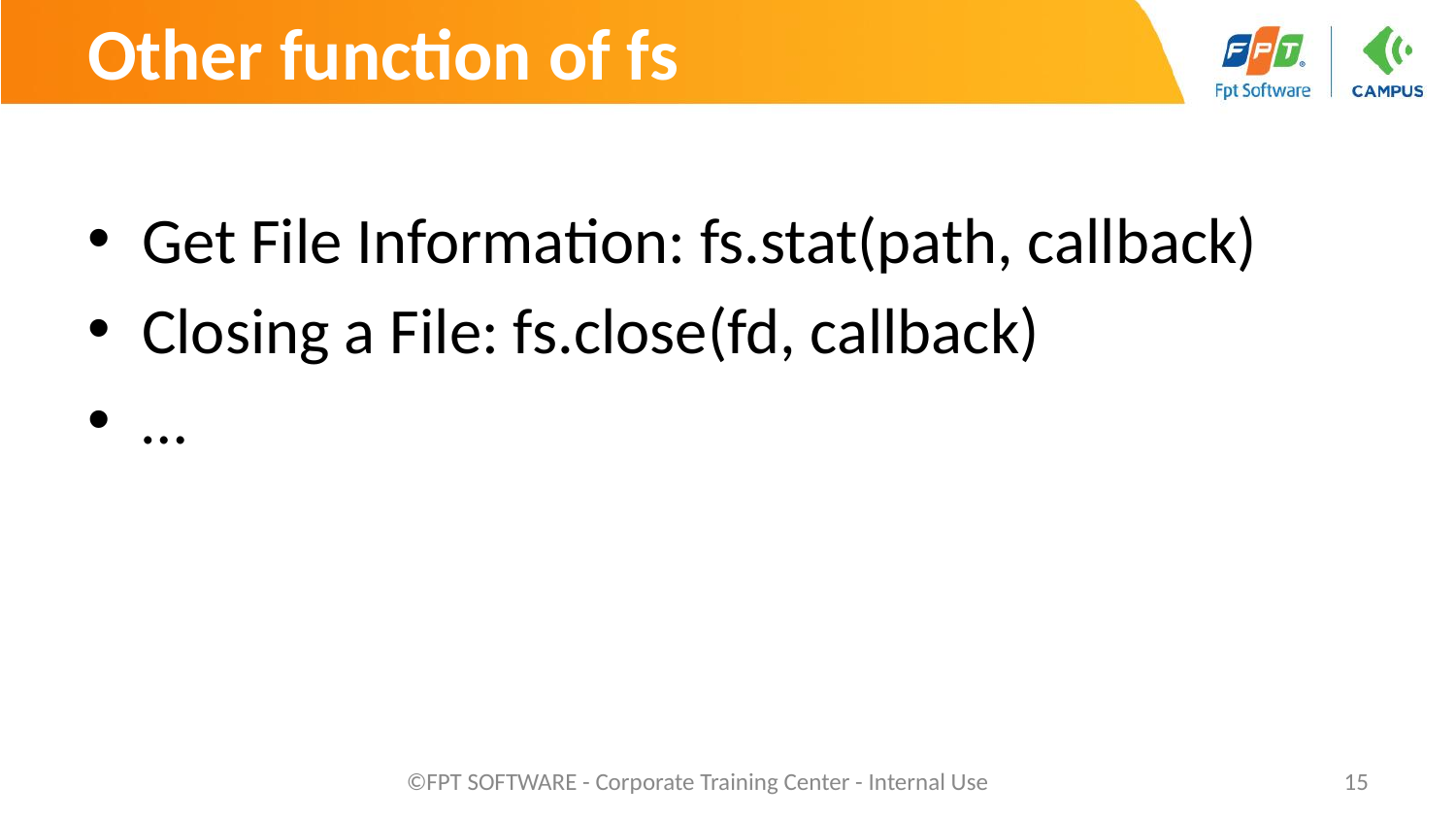

# Other function of fs
Get File Information: fs.stat(path, callback)
Closing a File: fs.close(fd, callback)
…

©FPT SOFTWARE - Corporate Training Center - Internal Use
15